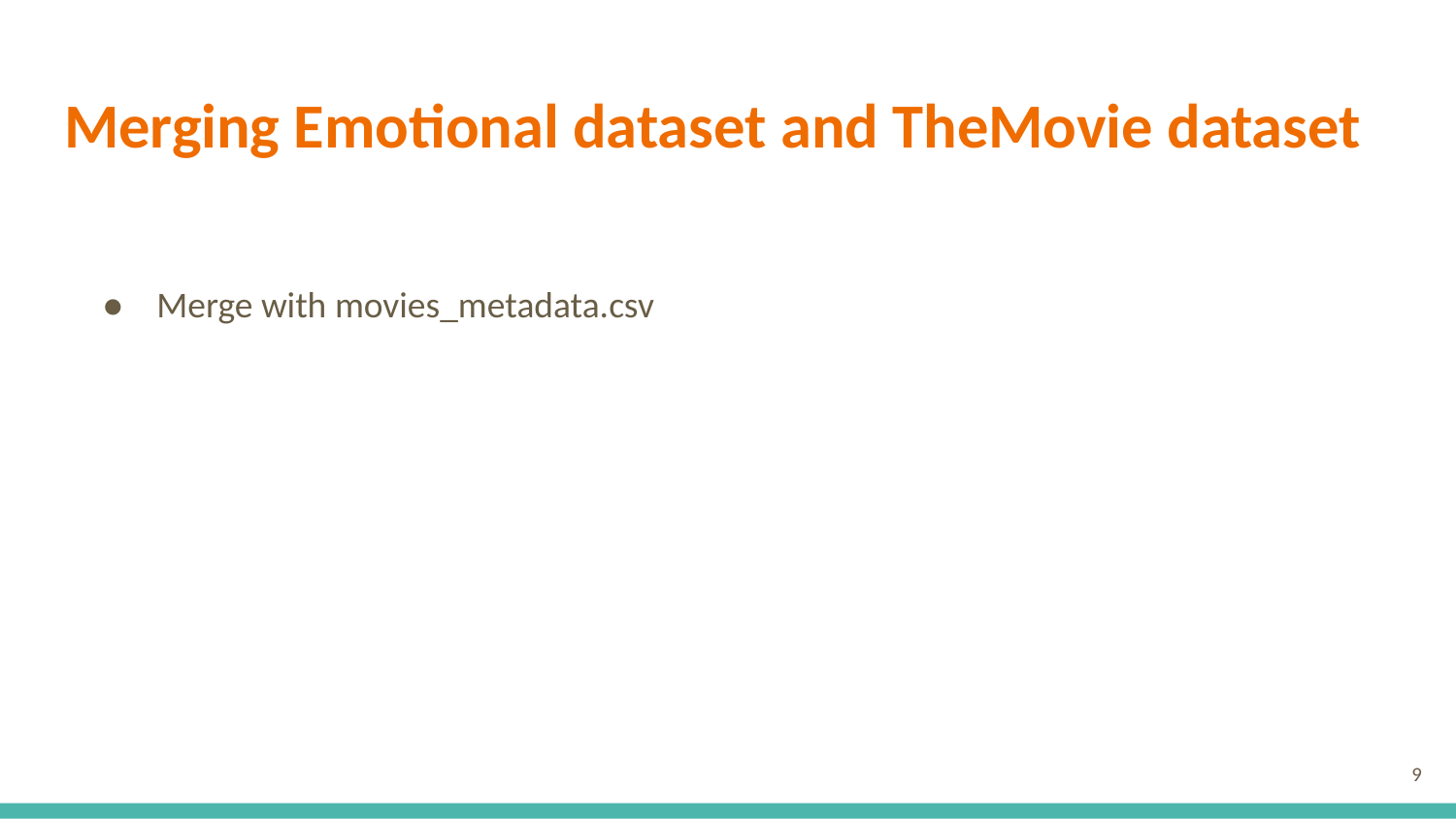

# Merging Emotional dataset and TheMovie dataset

Merge with movies_metadata.csv
9